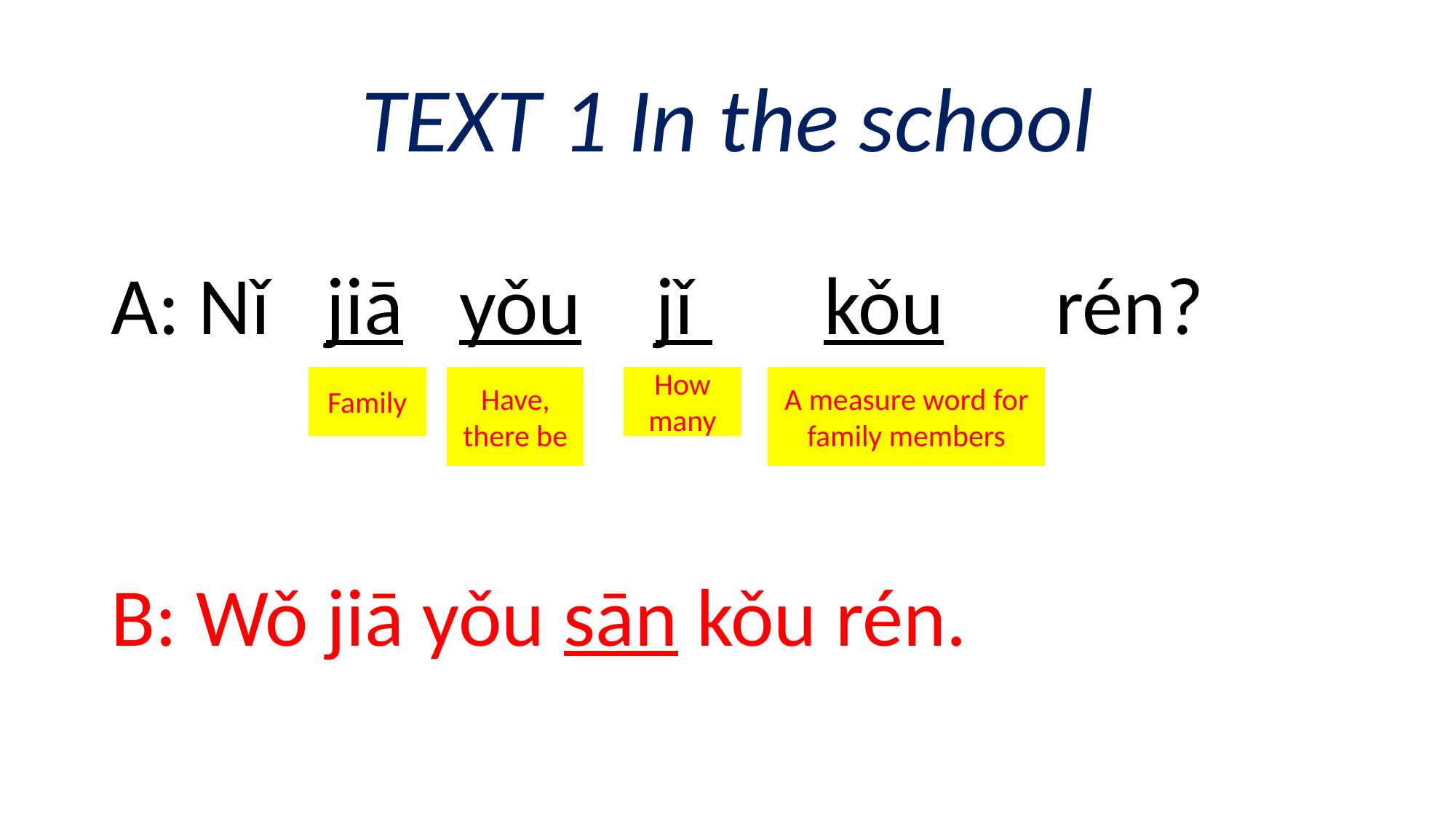

# TEXT 1 In the school
A: Nǐ   jiā   yǒu    jǐ       kǒu      rén?

B: Wǒ jiā yǒu sān kǒu rén.
Family
Have,
there be
How many
A measure word for family members